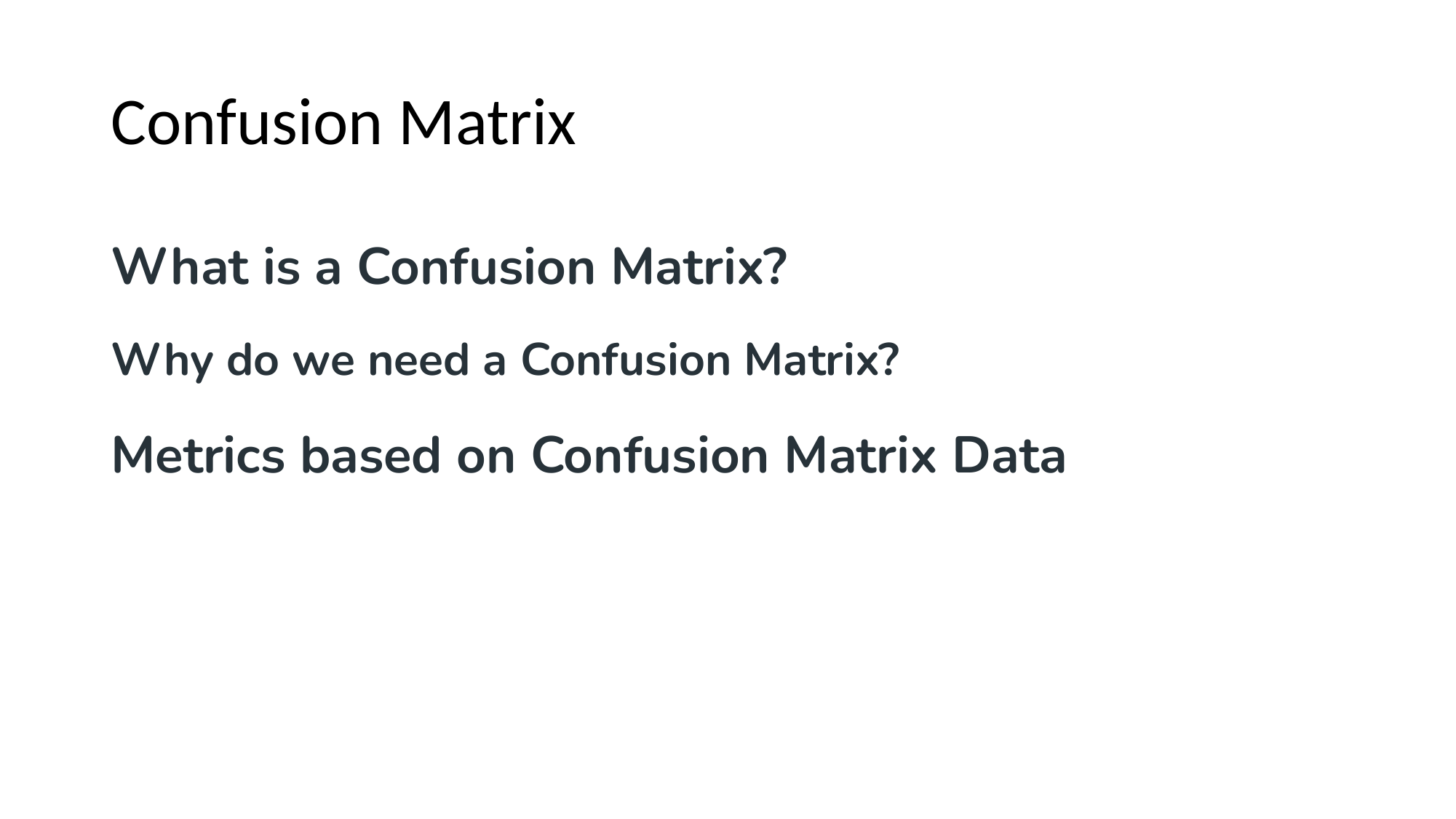

# Confusion Matrix
What is a Confusion Matrix?
Why do we need a Confusion Matrix?
Metrics based on Confusion Matrix Data